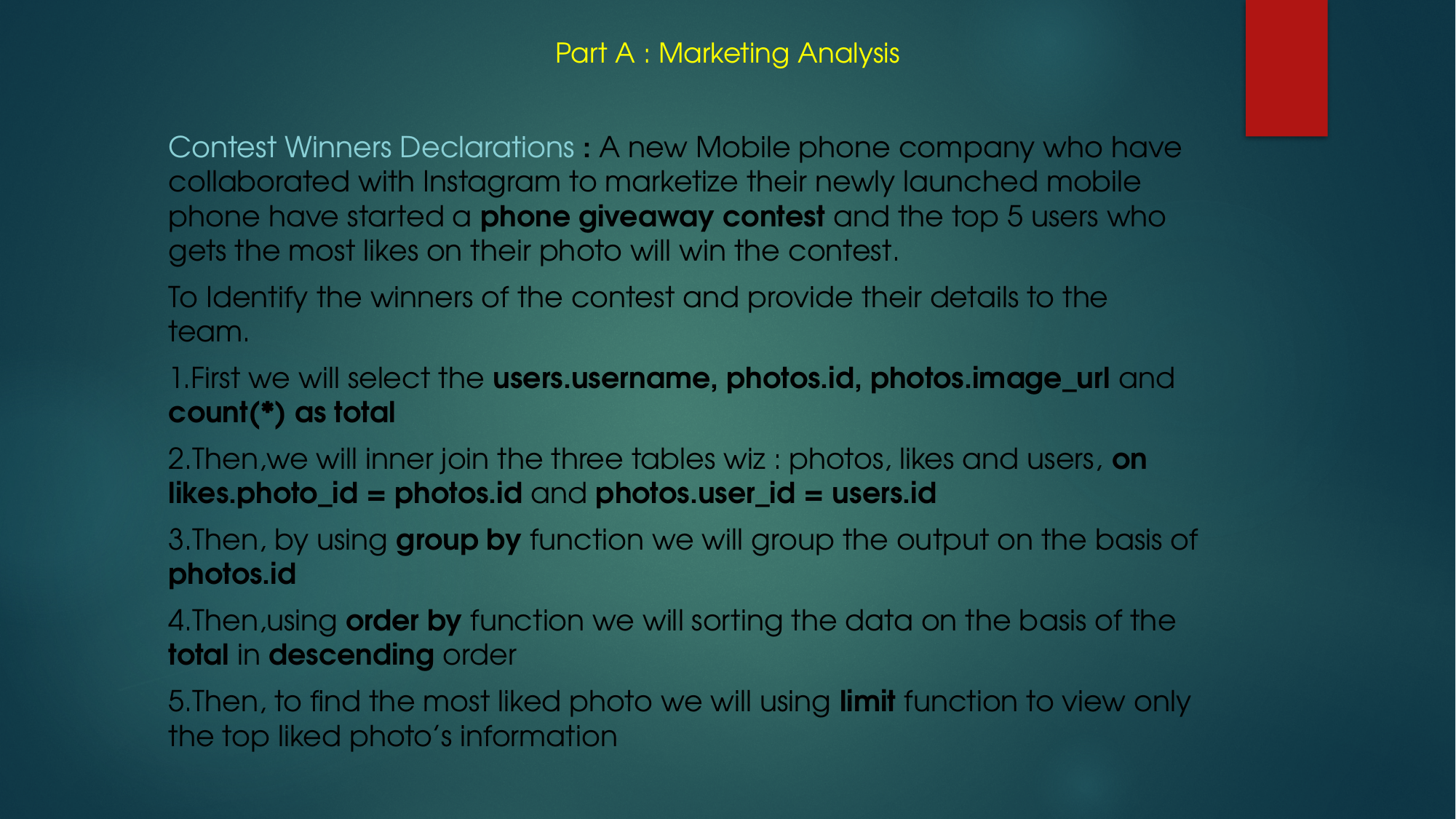

Part A : Marketing Analysis
Contest Winners Declarations : A new Mobile phone company who have collaborated with Instagram to marketize their newly launched mobile phone have started a phone giveaway contest and the top 5 users who gets the most likes on their photo will win the contest.
To Identify the winners of the contest and provide their details to the team.
1.First we will select the users.username, photos.id, photos.image_url and count(*) as total
2.Then,we will inner join the three tables wiz : photos, likes and users, on likes.photo_id = photos.id and photos.user_id = users.id
3.Then, by using group by function we will group the output on the basis of photos.id
4.Then,using order by function we will sorting the data on the basis of the total in descending order
5.Then, to find the most liked photo we will using limit function to view only the top liked photo’s information